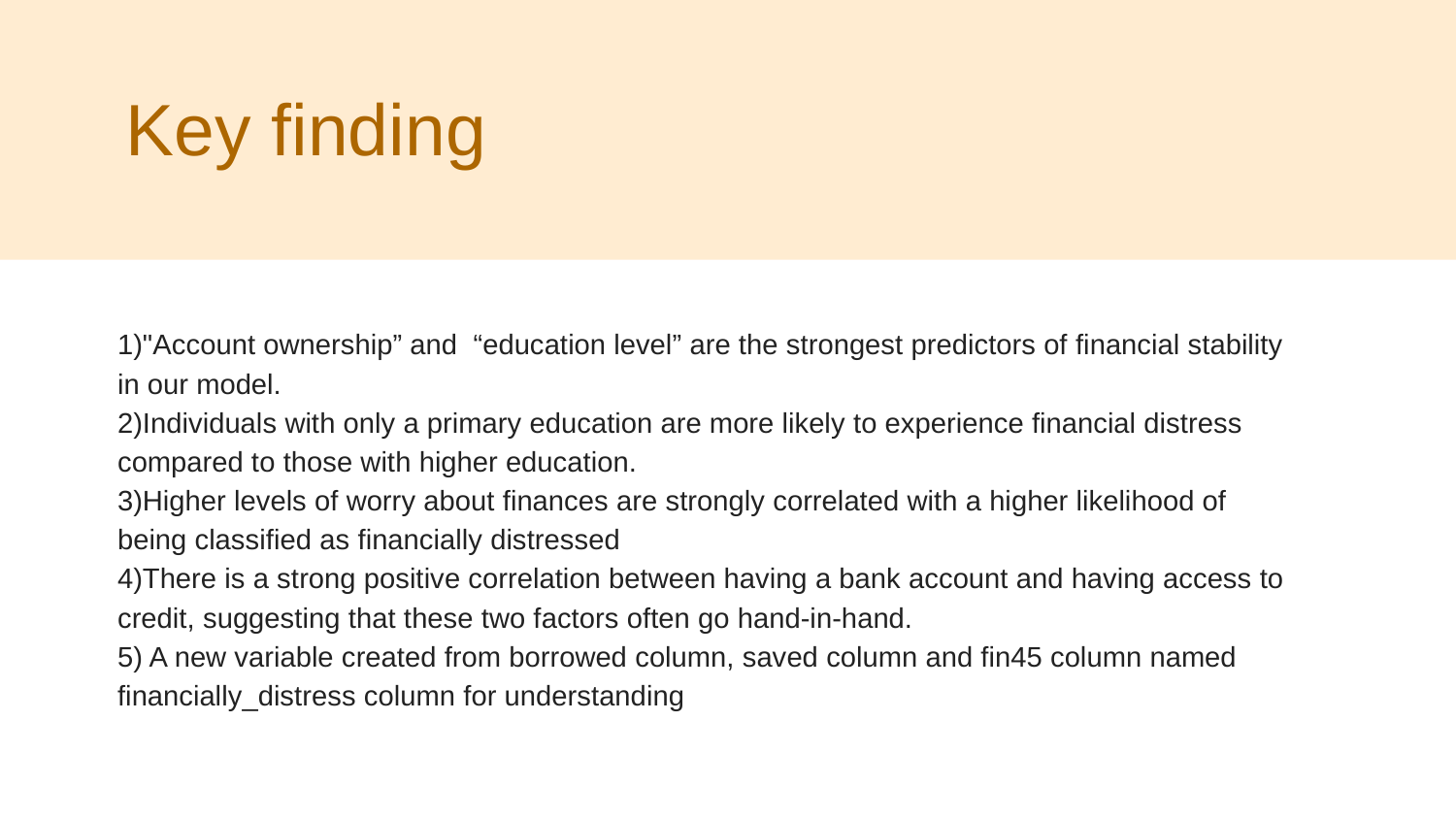

Key finding
1)"Account ownership” and  “education level” are the strongest predictors of financial stability in our model.
2)Individuals with only a primary education are more likely to experience financial distress compared to those with higher education.
3)Higher levels of worry about finances are strongly correlated with a higher likelihood of being classified as financially distressed
4)There is a strong positive correlation between having a bank account and having access to credit, suggesting that these two factors often go hand-in-hand.
5) A new variable created from borrowed column, saved column and fin45 column named financially_distress column for understanding